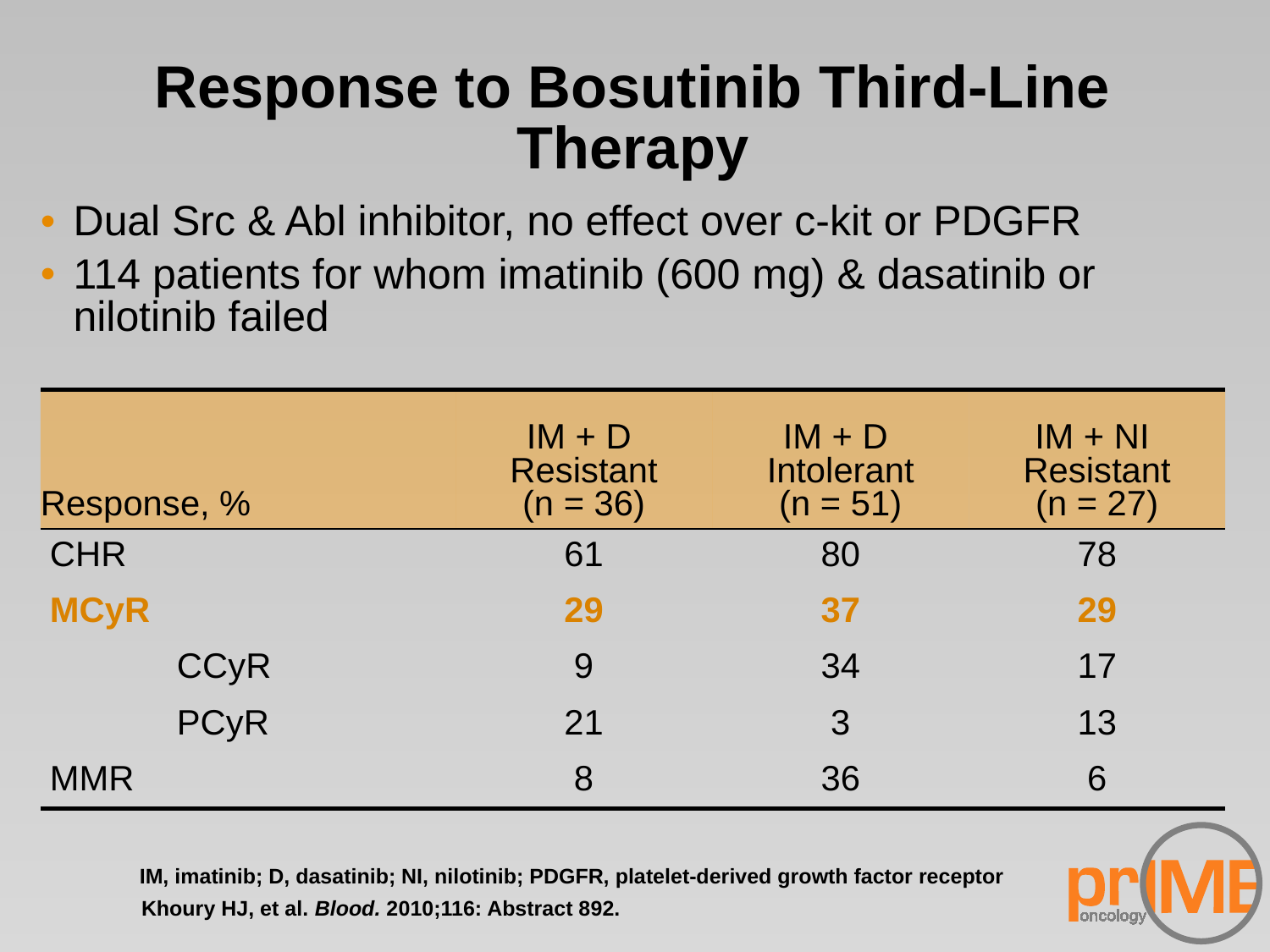

# Response to Bosutinib Third-Line Therapy
| Dual Src & Abl inhibitor, no effect over c-kit or PDGFR 114 patients for whom imatinib (600 mg) & dasatinib or nilotinib failed |  |  |  |
| --- | --- | --- | --- |
| Response, % | IM + D Resistant (n = 36) | IM + D Intolerant (n = 51) | IM + NI Resistant (n = 27) |
| CHR | 61 | 80 | 78 |
| MCyR | 29 | 37 | 29 |
| CCyR | 9 | 34 | 17 |
| PCyR | 21 | 3 | 13 |
| MMR | 8 | 36 | 6 |
|  |  |  |  |
IM, imatinib; D, dasatinib; NI, nilotinib; PDGFR, platelet-derived growth factor receptor

Khoury HJ, et al. Blood. 2010;116: Abstract 892.